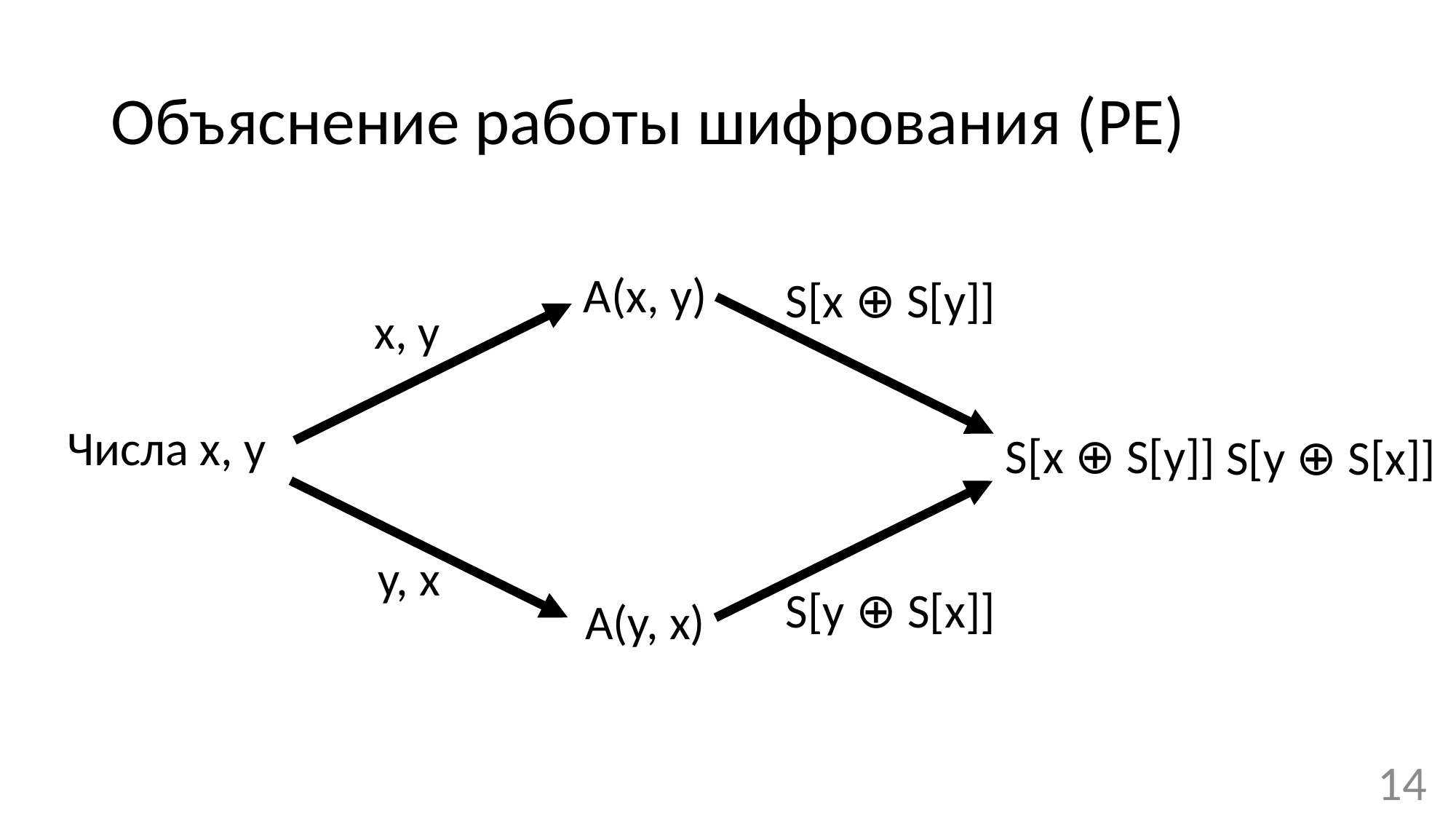

# Объяснение работы шифрования (PE)
A(x, y)
S[x ⊕ S[y]]
x, y
Числа x, y
S[x ⊕ S[y]]
S[y ⊕ S[x]]
y, x
S[y ⊕ S[x]]
A(y, x)
14